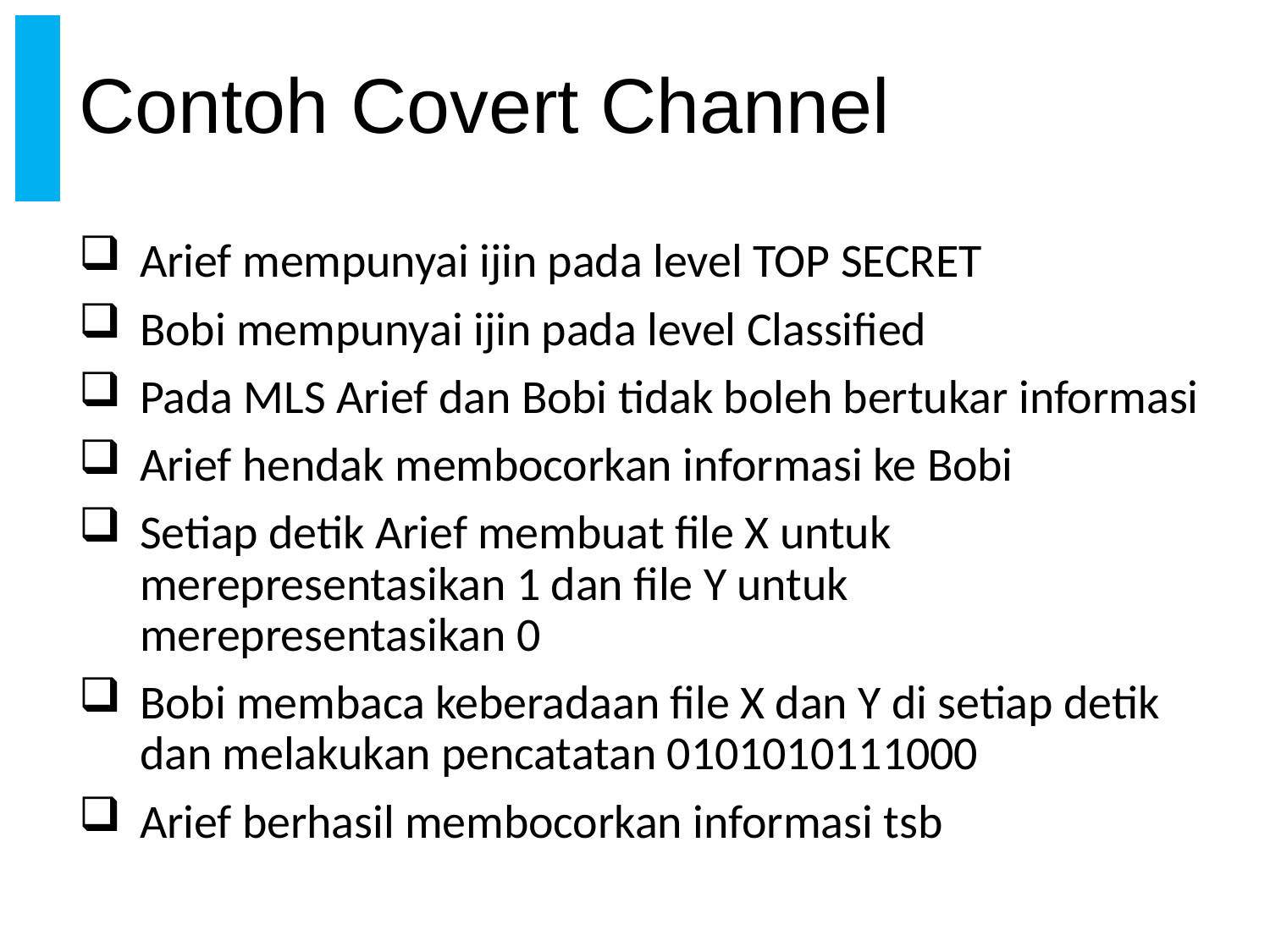

# Contoh Covert Channel
Arief mempunyai ijin pada level TOP SECRET
Bobi mempunyai ijin pada level Classified
Pada MLS Arief dan Bobi tidak boleh bertukar informasi
Arief hendak membocorkan informasi ke Bobi
Setiap detik Arief membuat file X untuk merepresentasikan 1 dan file Y untuk merepresentasikan 0
Bobi membaca keberadaan file X dan Y di setiap detik dan melakukan pencatatan 0101010111000
Arief berhasil membocorkan informasi tsb